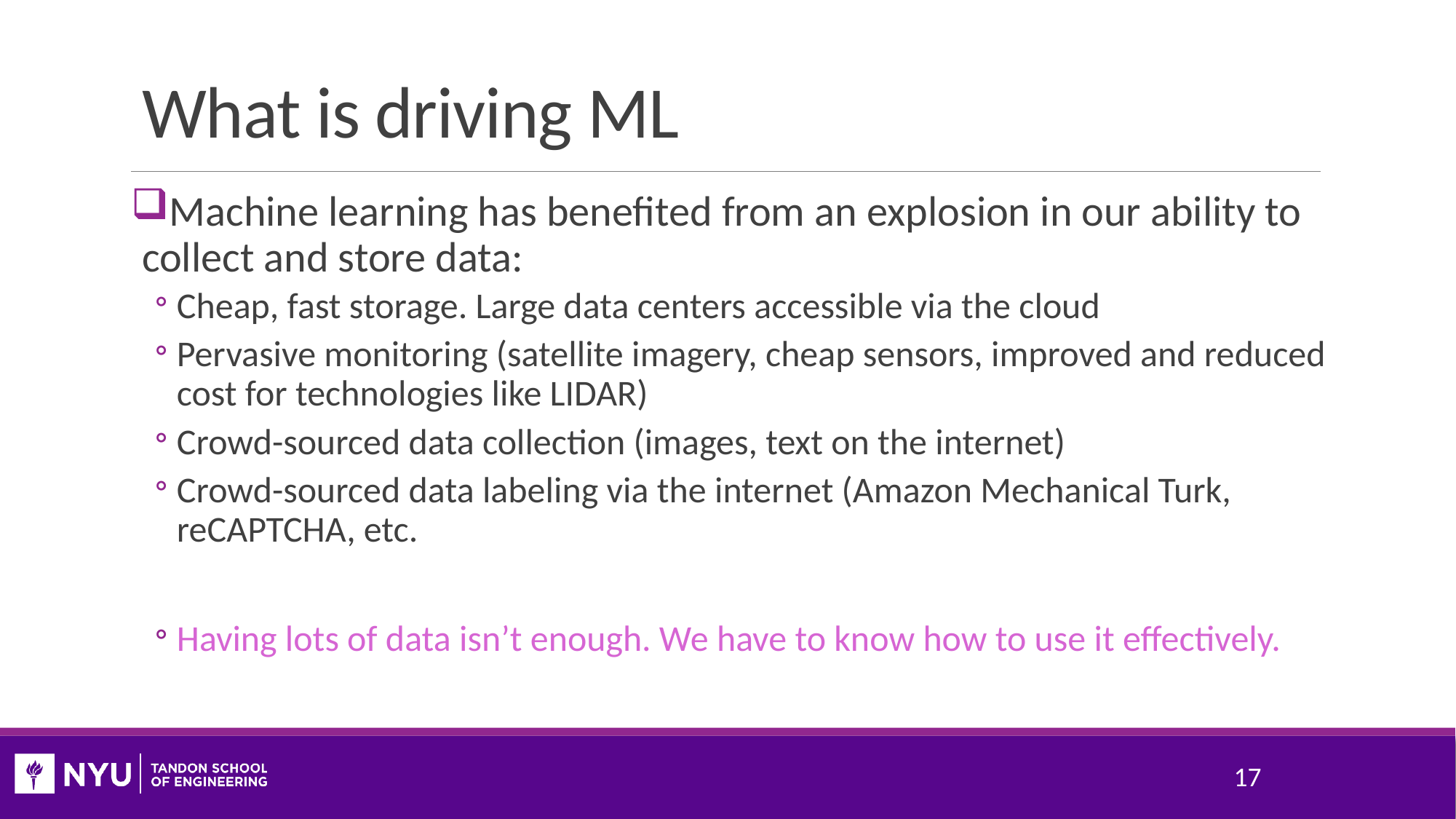

# What is driving ML
Machine learning has benefited from an explosion in our ability to collect and store data:
Cheap, fast storage. Large data centers accessible via the cloud
Pervasive monitoring (satellite imagery, cheap sensors, improved and reduced cost for technologies like LIDAR)
Crowd-sourced data collection (images, text on the internet)
Crowd-sourced data labeling via the internet (Amazon Mechanical Turk, reCAPTCHA, etc.

Having lots of data isn’t enough. We have to know how to use it effectively.
17